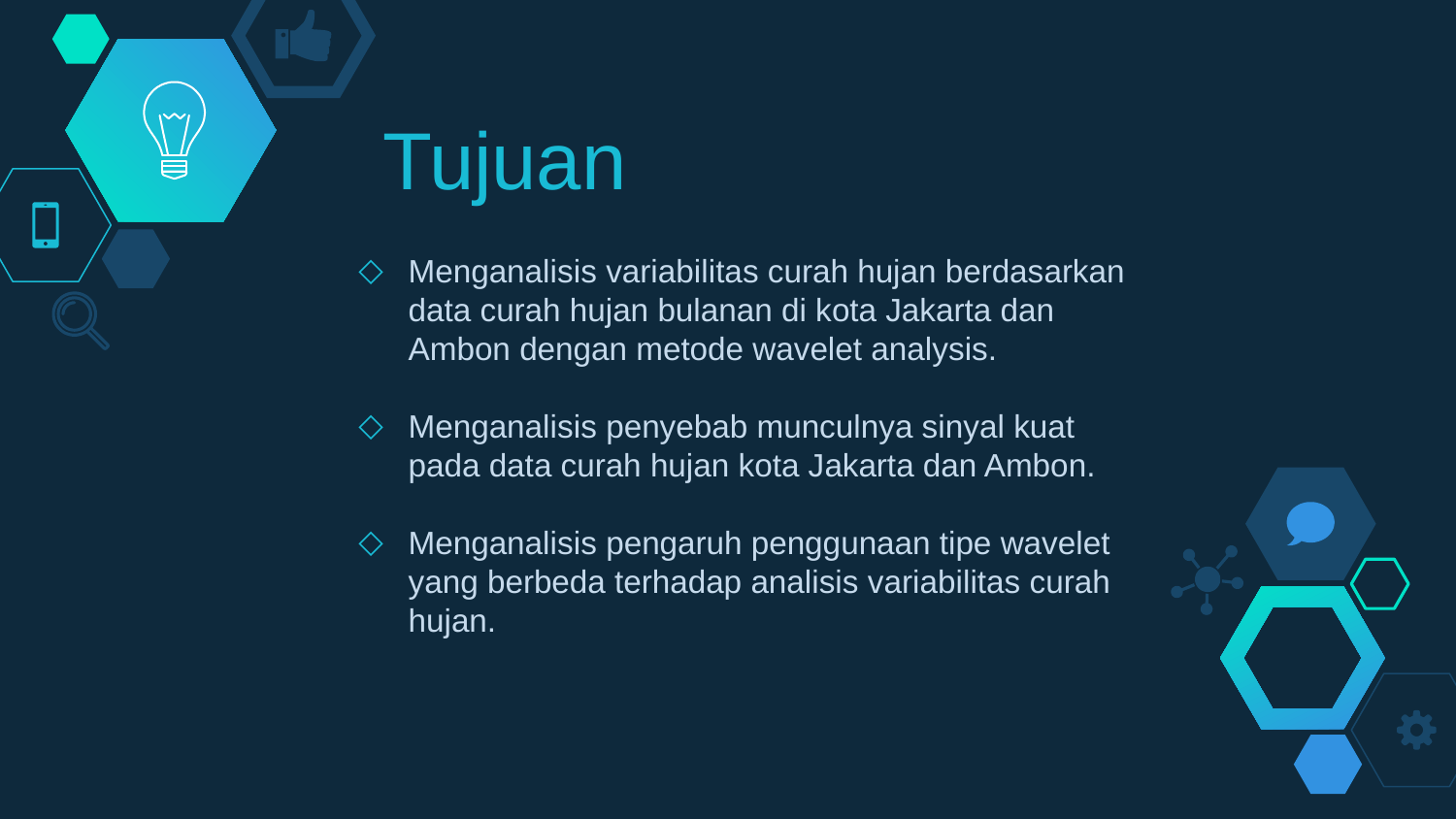

# Tujuan
Menganalisis variabilitas curah hujan berdasarkan data curah hujan bulanan di kota Jakarta dan Ambon dengan metode wavelet analysis.

Menganalisis penyebab munculnya sinyal kuat pada data curah hujan kota Jakarta dan Ambon.

Menganalisis pengaruh penggunaan tipe wavelet yang berbeda terhadap analisis variabilitas curah hujan.